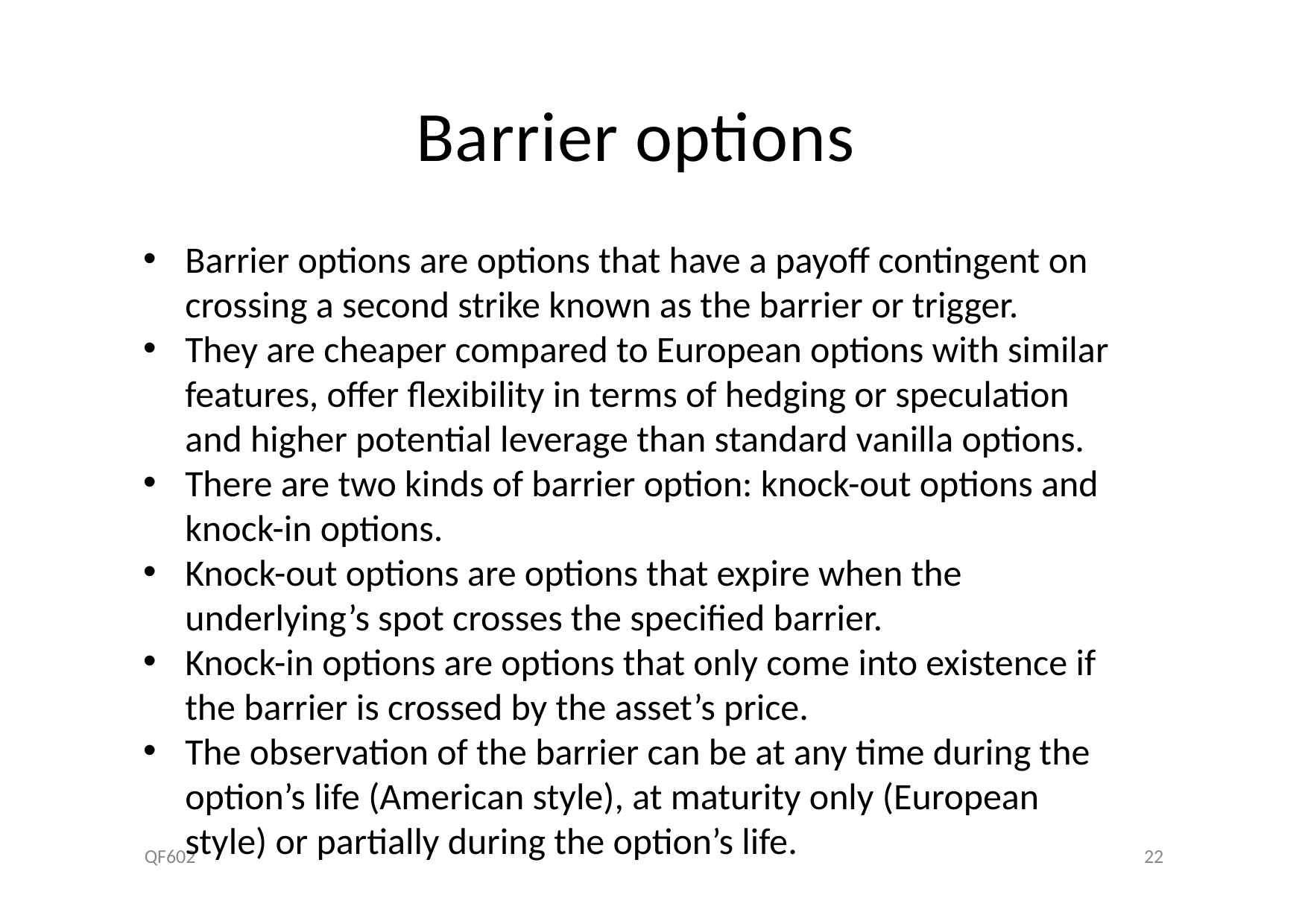

# Barrier options
Barrier options are options that have a payoff contingent on crossing a second strike known as the barrier or trigger.
They are cheaper compared to European options with similar features, offer flexibility in terms of hedging or speculation and higher potential leverage than standard vanilla options.
There are two kinds of barrier option: knock-out options and knock-in options.
Knock-out options are options that expire when the underlying’s spot crosses the specified barrier.
Knock-in options are options that only come into existence if the barrier is crossed by the asset’s price.
The observation of the barrier can be at any time during the option’s life (American style), at maturity only (European style) or partially during the option’s life.

QF602
22